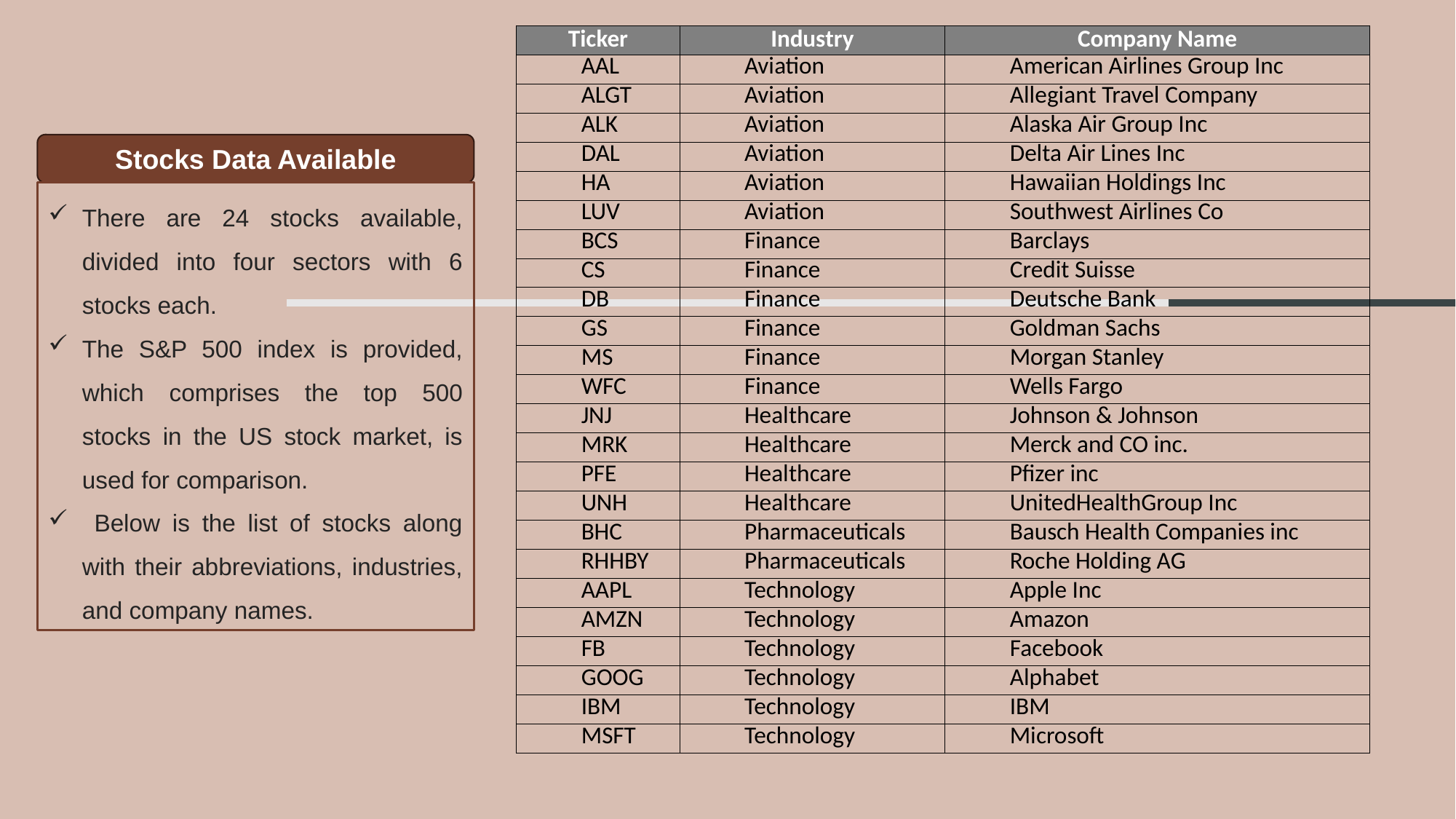

| Ticker | Industry | Company Name |
| --- | --- | --- |
| AAL | Aviation | American Airlines Group Inc |
| ALGT | Aviation | Allegiant Travel Company |
| ALK | Aviation | Alaska Air Group Inc |
| DAL | Aviation | Delta Air Lines Inc |
| HA | Aviation | Hawaiian Holdings Inc |
| LUV | Aviation | Southwest Airlines Co |
| BCS | Finance | Barclays |
| CS | Finance | Credit Suisse |
| DB | Finance | Deutsche Bank |
| GS | Finance | Goldman Sachs |
| MS | Finance | Morgan Stanley |
| WFC | Finance | Wells Fargo |
| JNJ | Healthcare | Johnson & Johnson |
| MRK | Healthcare | Merck and CO inc. |
| PFE | Healthcare | Pfizer inc |
| UNH | Healthcare | UnitedHealthGroup Inc |
| BHC | Pharmaceuticals | Bausch Health Companies inc |
| RHHBY | Pharmaceuticals | Roche Holding AG |
| AAPL | Technology | Apple Inc |
| AMZN | Technology | Amazon |
| FB | Technology | Facebook |
| GOOG | Technology | Alphabet |
| IBM | Technology | IBM |
| MSFT | Technology | Microsoft |
Stocks Data Available
There are 24 stocks available, divided into four sectors with 6 stocks each.
The S&P 500 index is provided, which comprises the top 500 stocks in the US stock market, is used for comparison.
 Below is the list of stocks along with their abbreviations, industries, and company names.